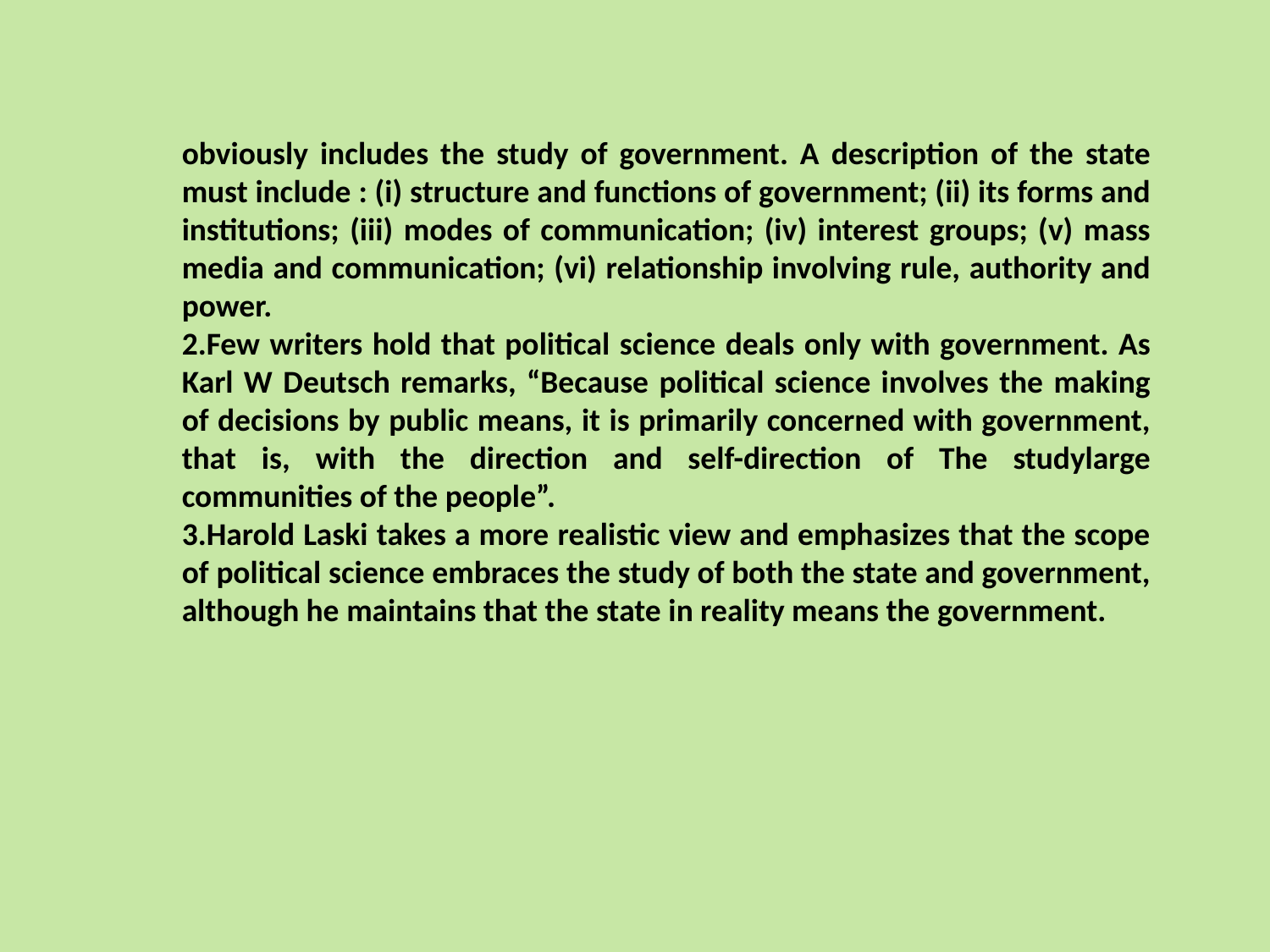

obviously includes the study of government. A description of the state must include : (i) structure and functions of government; (ii) its forms and institutions; (iii) modes of communication; (iv) interest groups; (v) mass media and communication; (vi) relationship involving rule, authority and power.
2.Few writers hold that political science deals only with government. As Karl W Deutsch remarks, “Because political science involves the making of decisions by public means, it is primarily concerned with government, that is, with the direction and self-direction of The studylarge communities of the people”.
3.Harold Laski takes a more realistic view and emphasizes that the scope of political science embraces the study of both the state and government, although he maintains that the state in reality means the government.